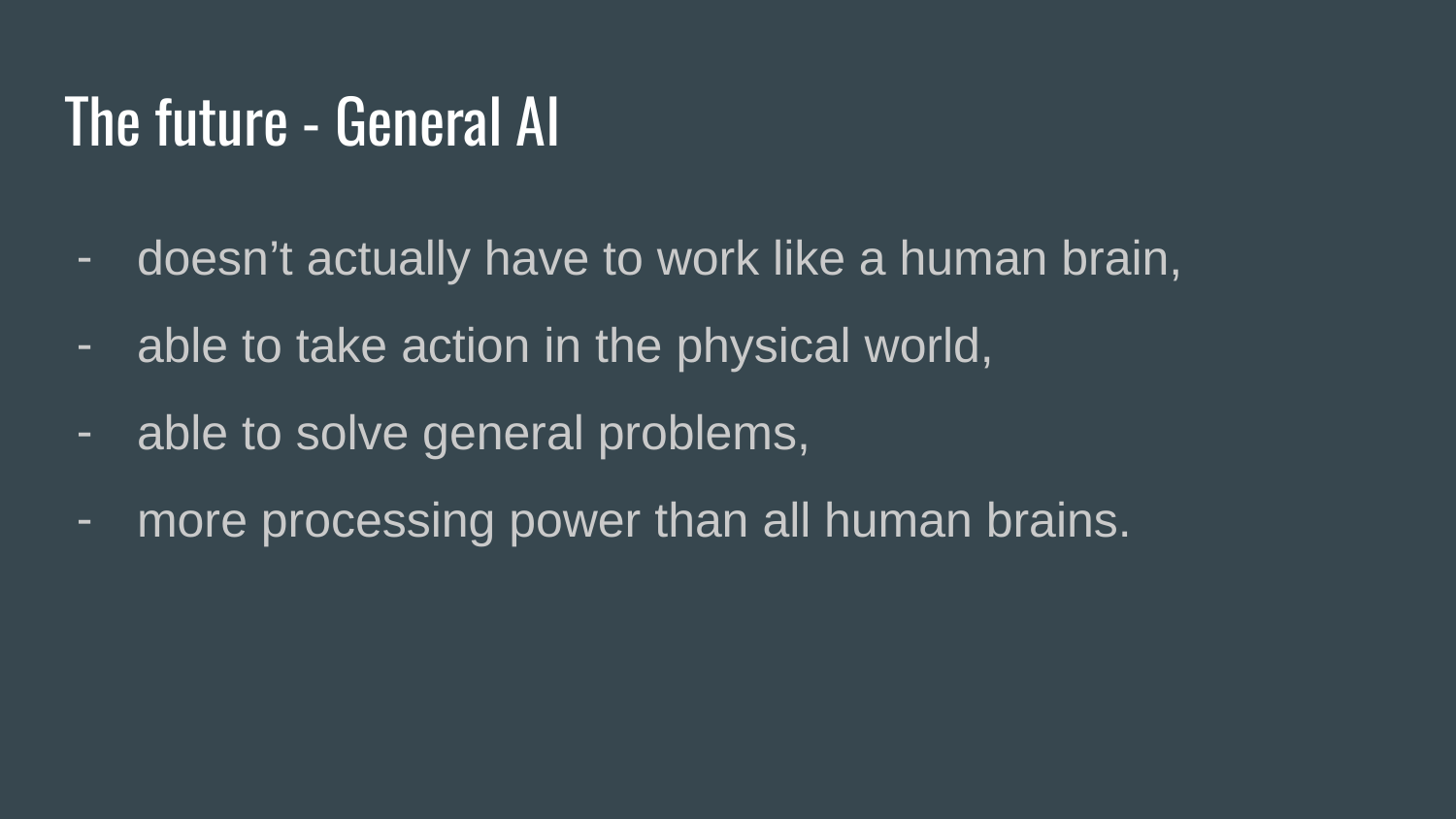

# The future - General AI
doesn’t actually have to work like a human brain,
able to take action in the physical world,
able to solve general problems,
more processing power than all human brains.